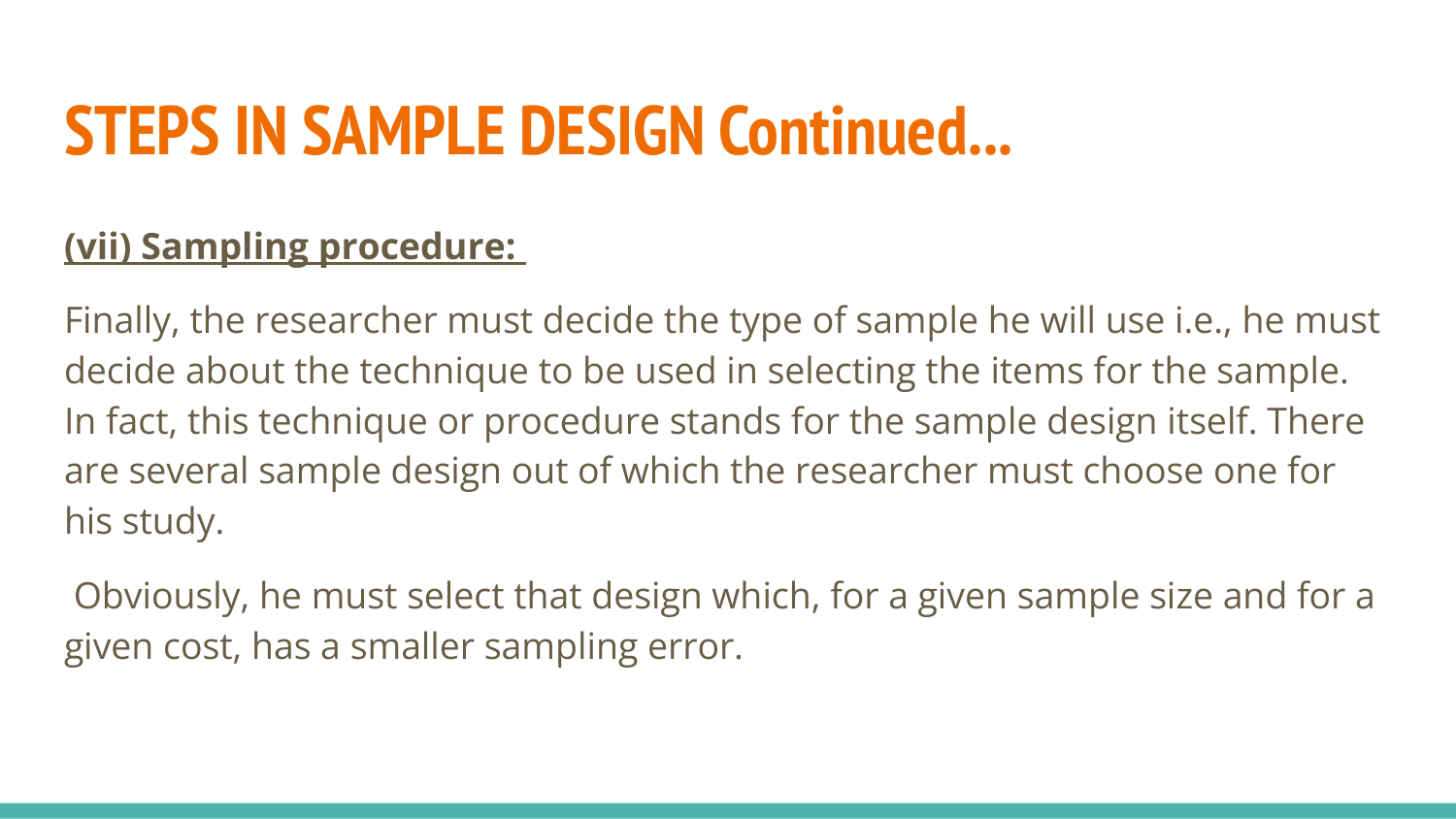

# STEPS IN SAMPLE DESIGN Continued...

(vii) Sampling procedure:
Finally, the researcher must decide the type of sample he will use i.e., he must decide about the technique to be used in selecting the items for the sample. In fact, this technique or procedure stands for the sample design itself. There are several sample design out of which the researcher must choose one for his study.
 Obviously, he must select that design which, for a given sample size and for a given cost, has a smaller sampling error.